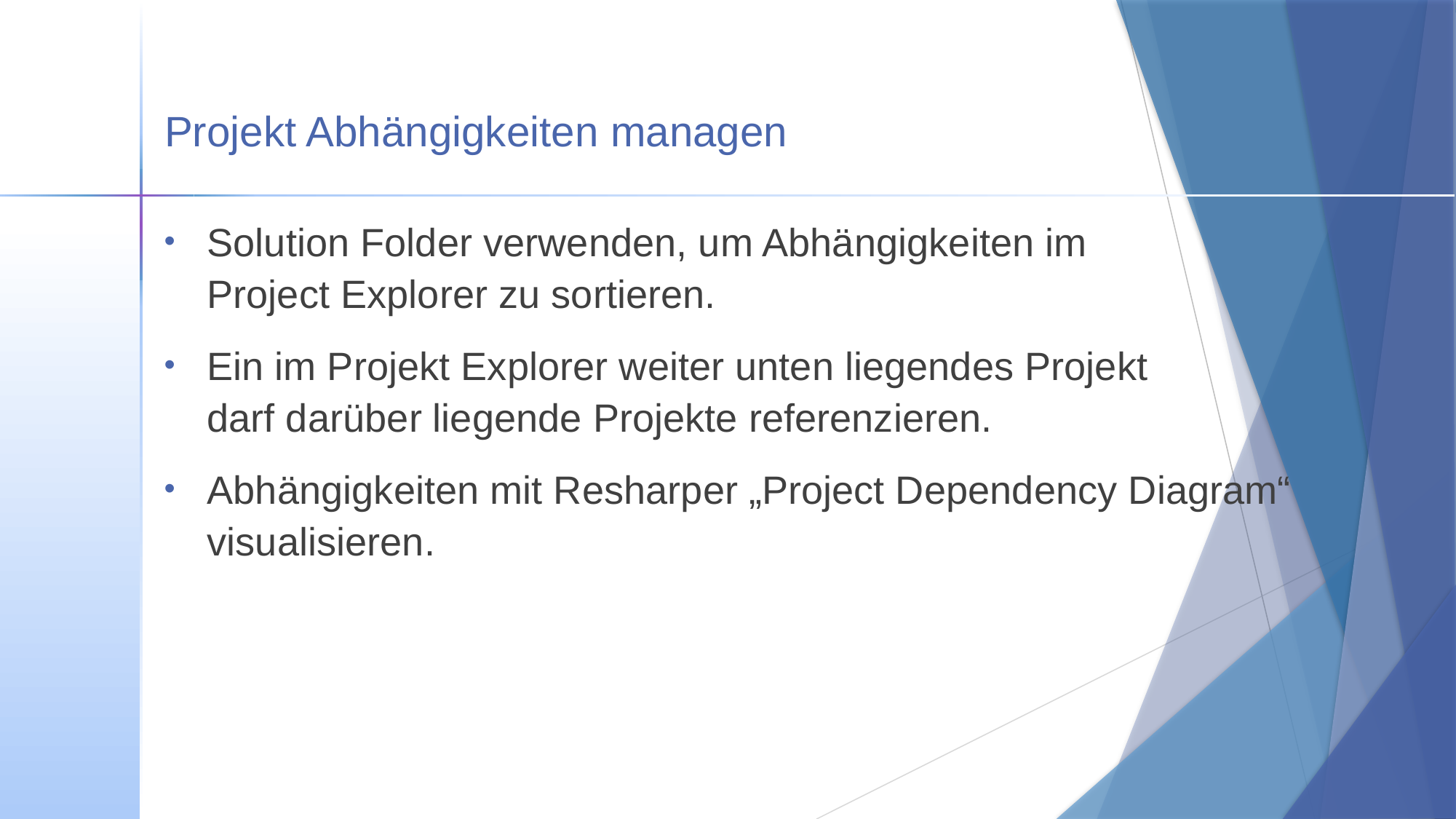

# Projekt Abhängigkeiten managen
Solution Folder verwenden, um Abhängigkeiten im
Project Explorer zu sortieren.
Ein im Projekt Explorer weiter unten liegendes Projekt
darf darüber liegende Projekte referenzieren.
Abhängigkeiten mit Resharper „Project Dependency Diagram“ visualisieren.